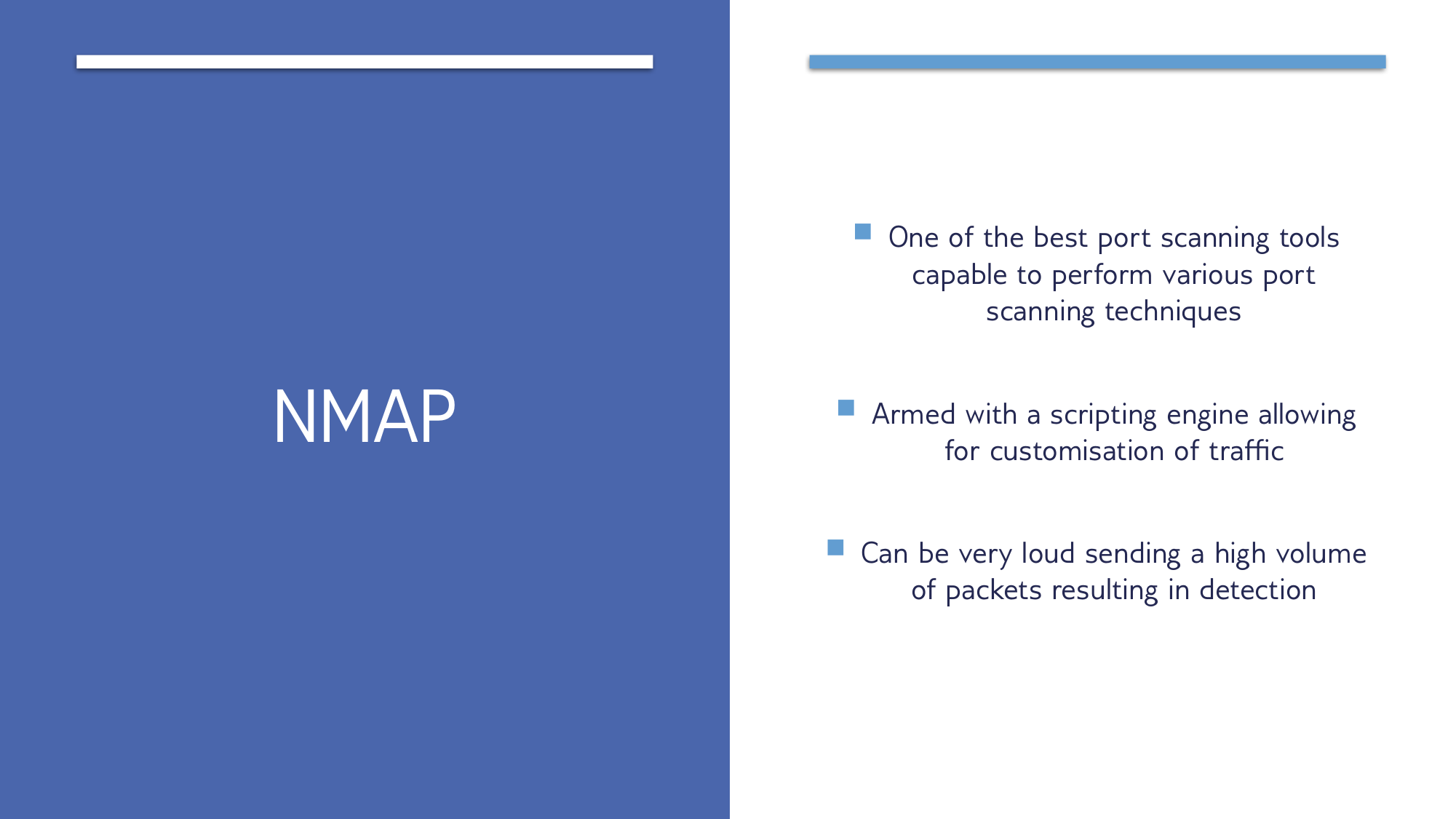

# NMAP
One of the best port scanning tools capable to perform various port scanning techniques

Armed with a scripting engine allowing for customisation of traffic

Can be very loud sending a high volume of packets resulting in detection